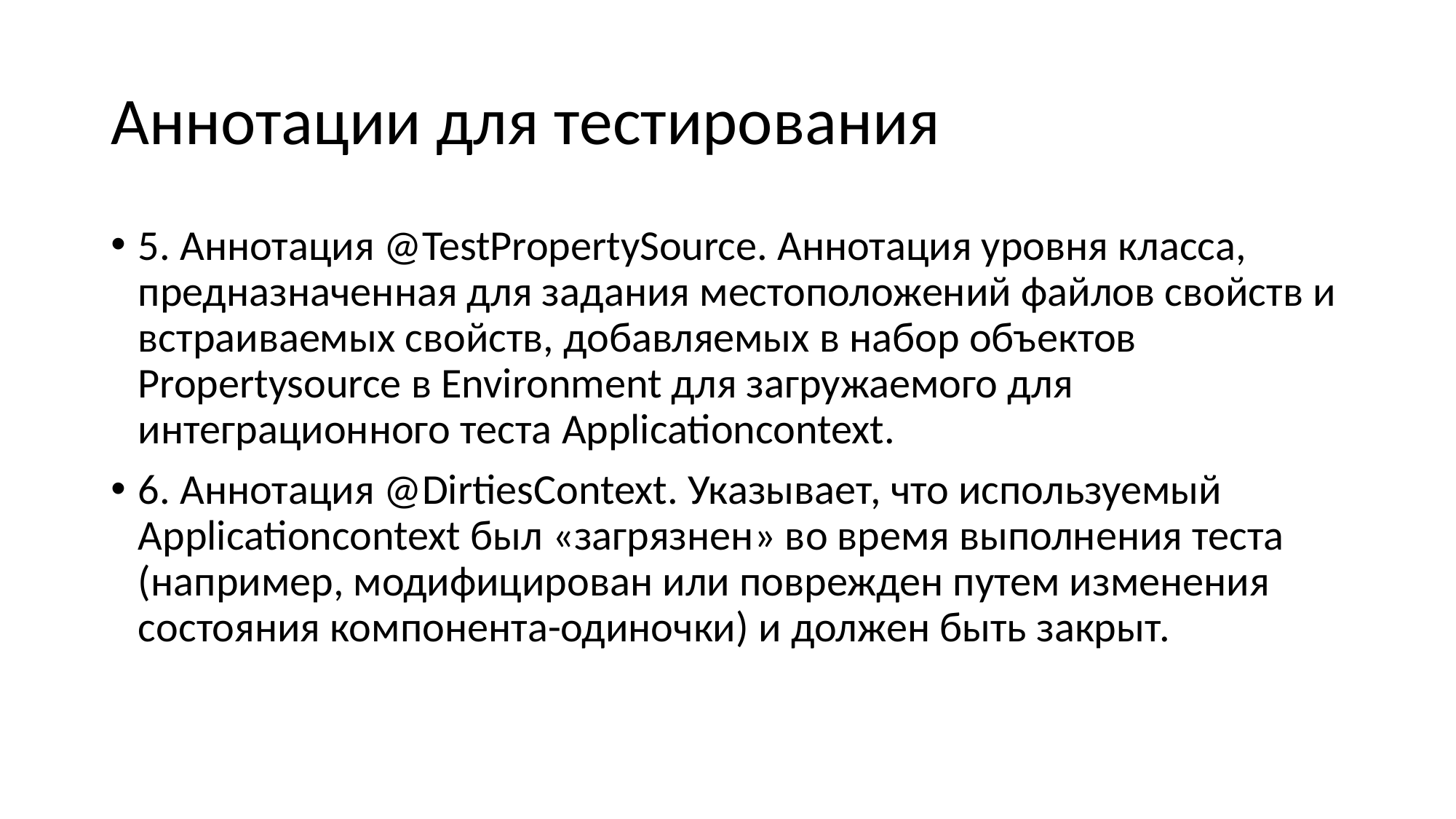

# Аннотации для тестирования
5. Аннотация @TestPropertySource. Аннотация уровня класса, предназначенная для задания местоположений файлов свойств и встраиваемых свойств, добавляемых в набор объектов Propertysource в Environment для загружаемого для интеграционного теста Applicationcontext.
6. Аннотация @DirtiesContext. Указывает, что используемый Applicationcontext был «загрязнен» во время выполнения теста (например, модифицирован или поврежден путем изменения состояния компонента-одиночки) и должен быть закрыт.